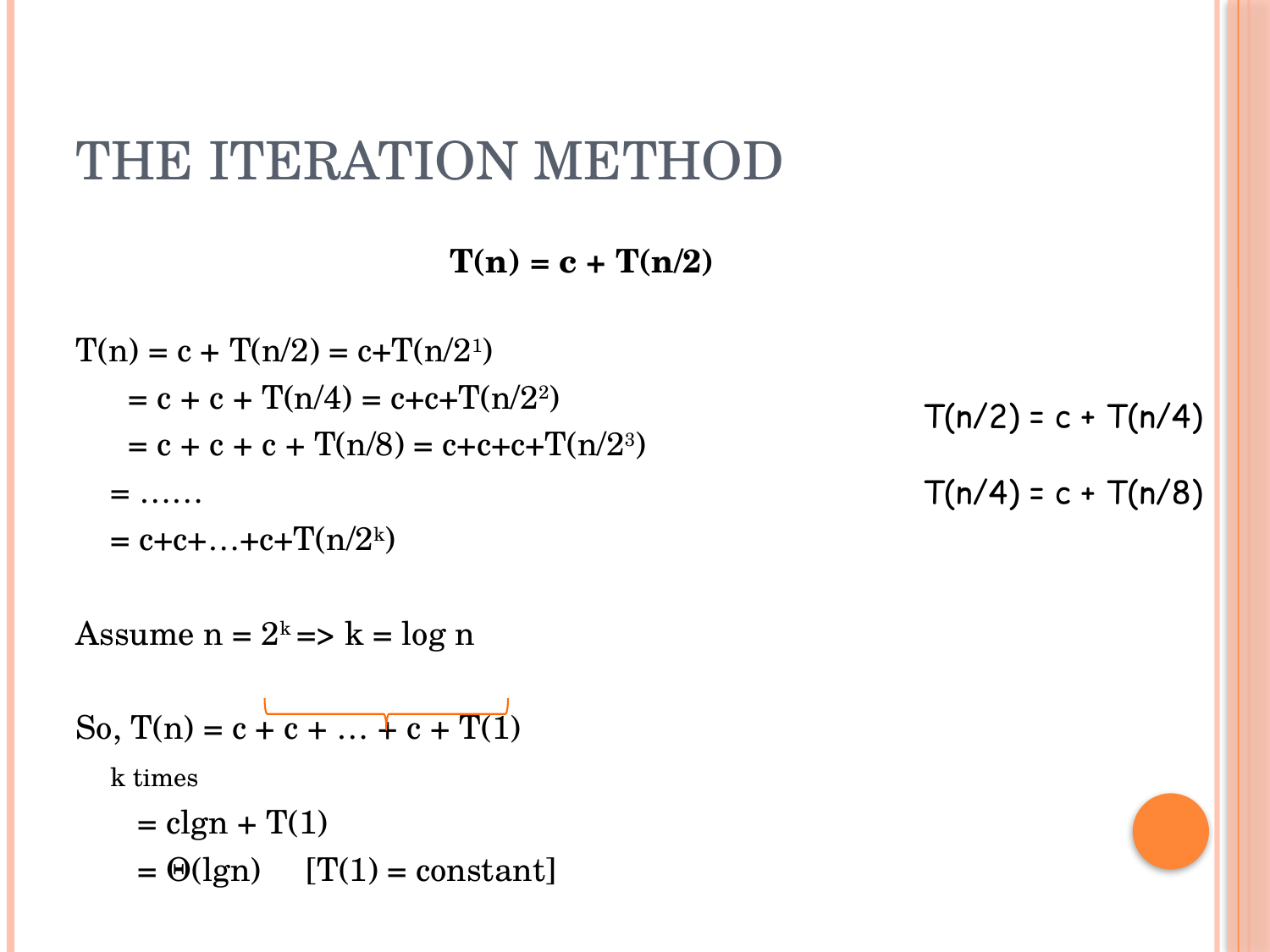

# The Iteration Method
T(n) = c + T(n/2)

T(n) = c + T(n/2) = c+T(n/21)
		  = c + c + T(n/4) = c+c+T(n/22)
		  = c + c + c + T(n/8) = c+c+c+T(n/23)
		= ……
		= c+c+…+c+T(n/2k)

Assume n = 2k => k = log n

So, T(n) = c + c + … + c + T(1)
			k times
		   = clgn + T(1)
		   = Θ(lgn)	[T(1) = constant]

T(n/2) = c + T(n/4)
T(n/4) = c + T(n/8)